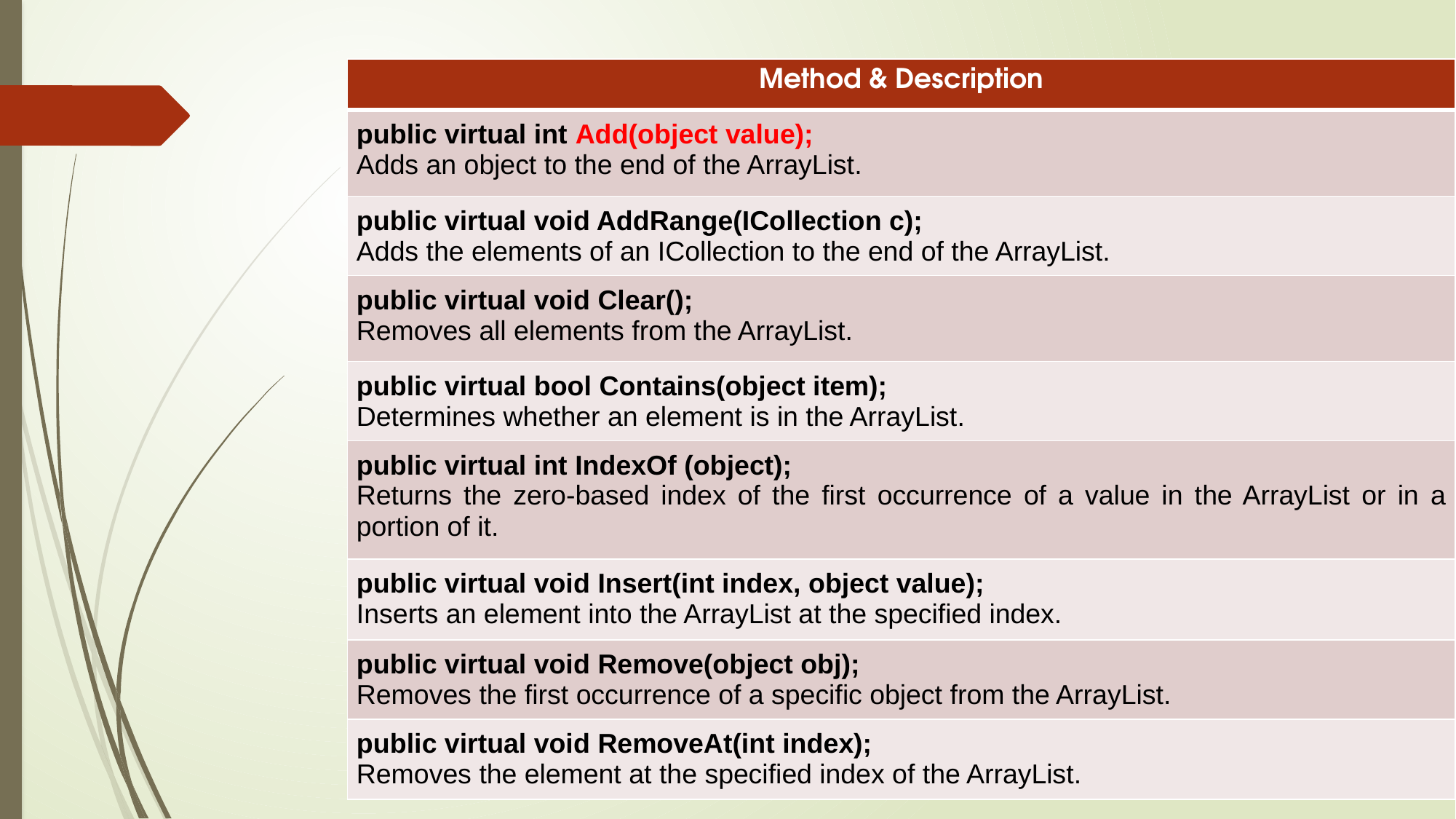

| Method & Description |
| --- |
| public virtual int Add(object value); Adds an object to the end of the ArrayList. |
| public virtual void AddRange(ICollection c); Adds the elements of an ICollection to the end of the ArrayList. |
| public virtual void Clear(); Removes all elements from the ArrayList. |
| public virtual bool Contains(object item); Determines whether an element is in the ArrayList. |
| public virtual int IndexOf (object); Returns the zero-based index of the first occurrence of a value in the ArrayList or in a portion of it. |
| public virtual void Insert(int index, object value); Inserts an element into the ArrayList at the specified index. |
| public virtual void Remove(object obj); Removes the first occurrence of a specific object from the ArrayList. |
| public virtual void RemoveAt(int index); Removes the element at the specified index of the ArrayList. |